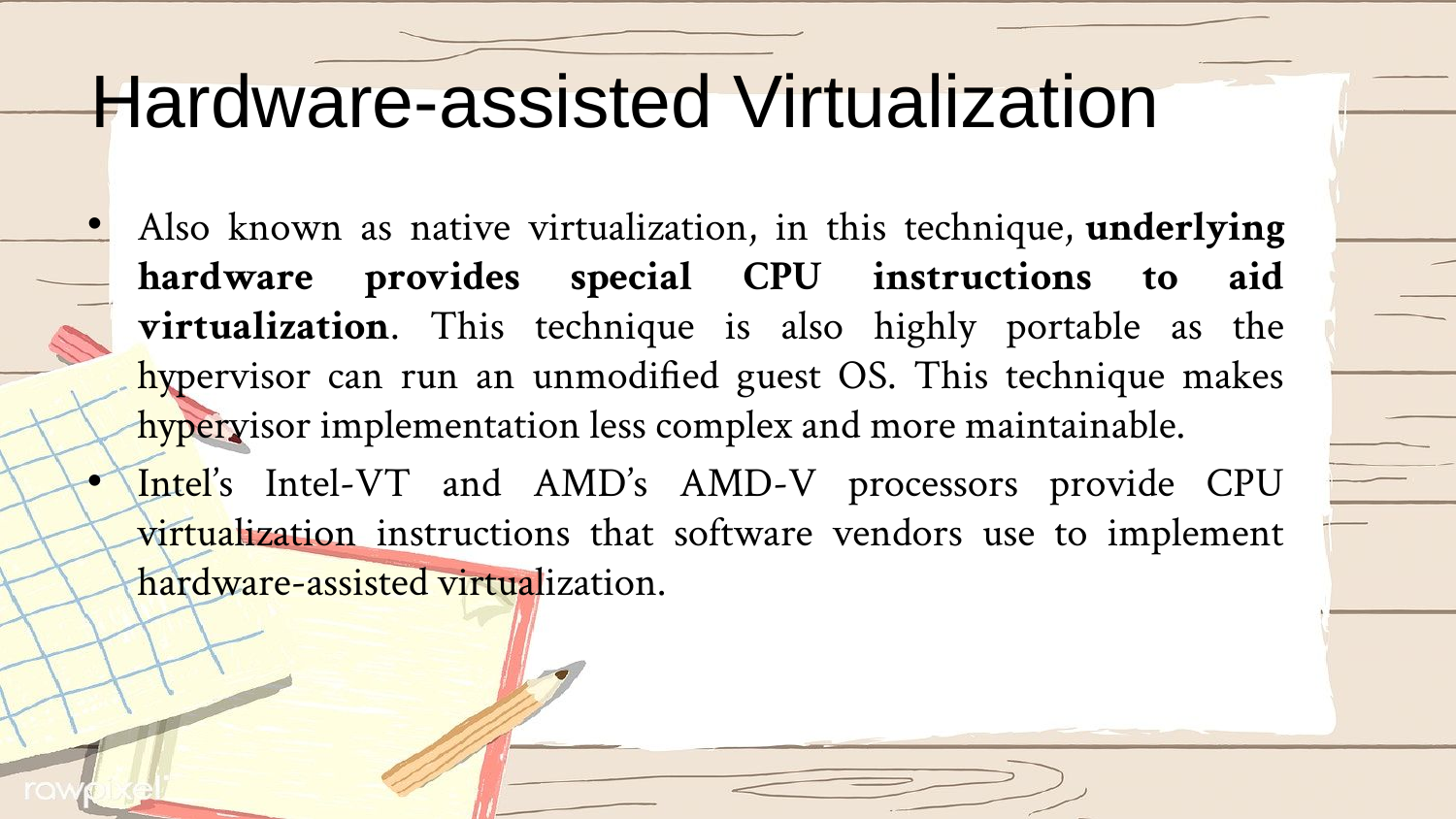

# Hardware-assisted Virtualization
Also known as native virtualization, in this technique, underlying hardware provides special CPU instructions to aid virtualization. This technique is also highly portable as the hypervisor can run an unmodified guest OS. This technique makes hypervisor implementation less complex and more maintainable.
Intel’s Intel-VT and AMD’s AMD-V processors provide CPU virtualization instructions that software vendors use to implement hardware-assisted virtualization.